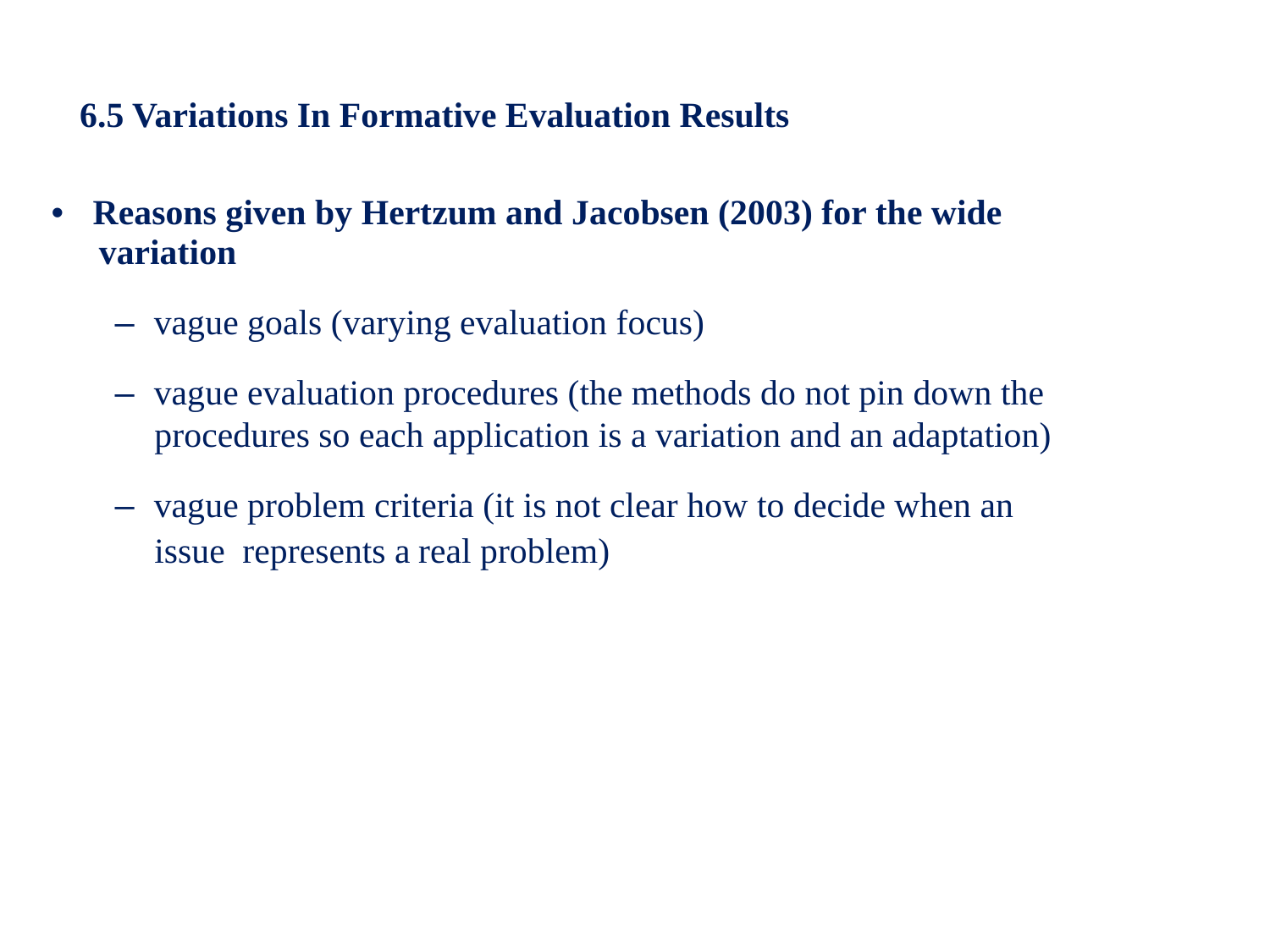

6.5 Variations In Formative Evaluation Results
•   Reasons given by Hertzum and Jacobsen (2003) for the wide
variation
–  vague goals (varying evaluation focus)
–  vague evaluation procedures (the methods do not pin down the
procedures so each application is a variation and an adaptation)
–  vague problem criteria (it is not clear how to decide when an
issue
represents a
real problem)